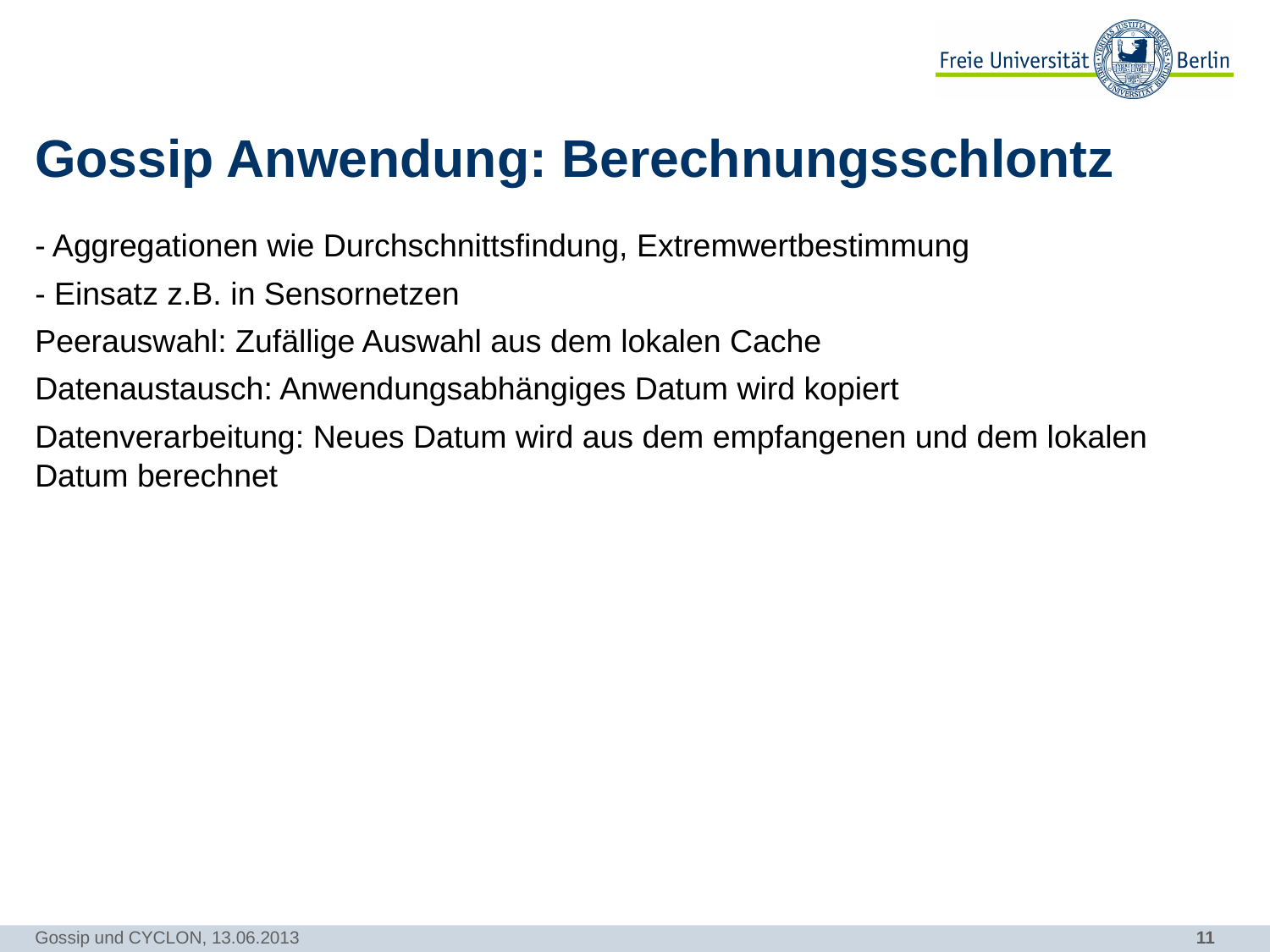

# Gossip Anwendung: Berechnungsschlontz
- Aggregationen wie Durchschnittsfindung, Extremwertbestimmung
- Einsatz z.B. in Sensornetzen
Peerauswahl: Zufällige Auswahl aus dem lokalen Cache
Datenaustausch: Anwendungsabhängiges Datum wird kopiert
Datenverarbeitung: Neues Datum wird aus dem empfangenen und dem lokalen Datum berechnet
Gossip und CYCLON, 13.06.2013